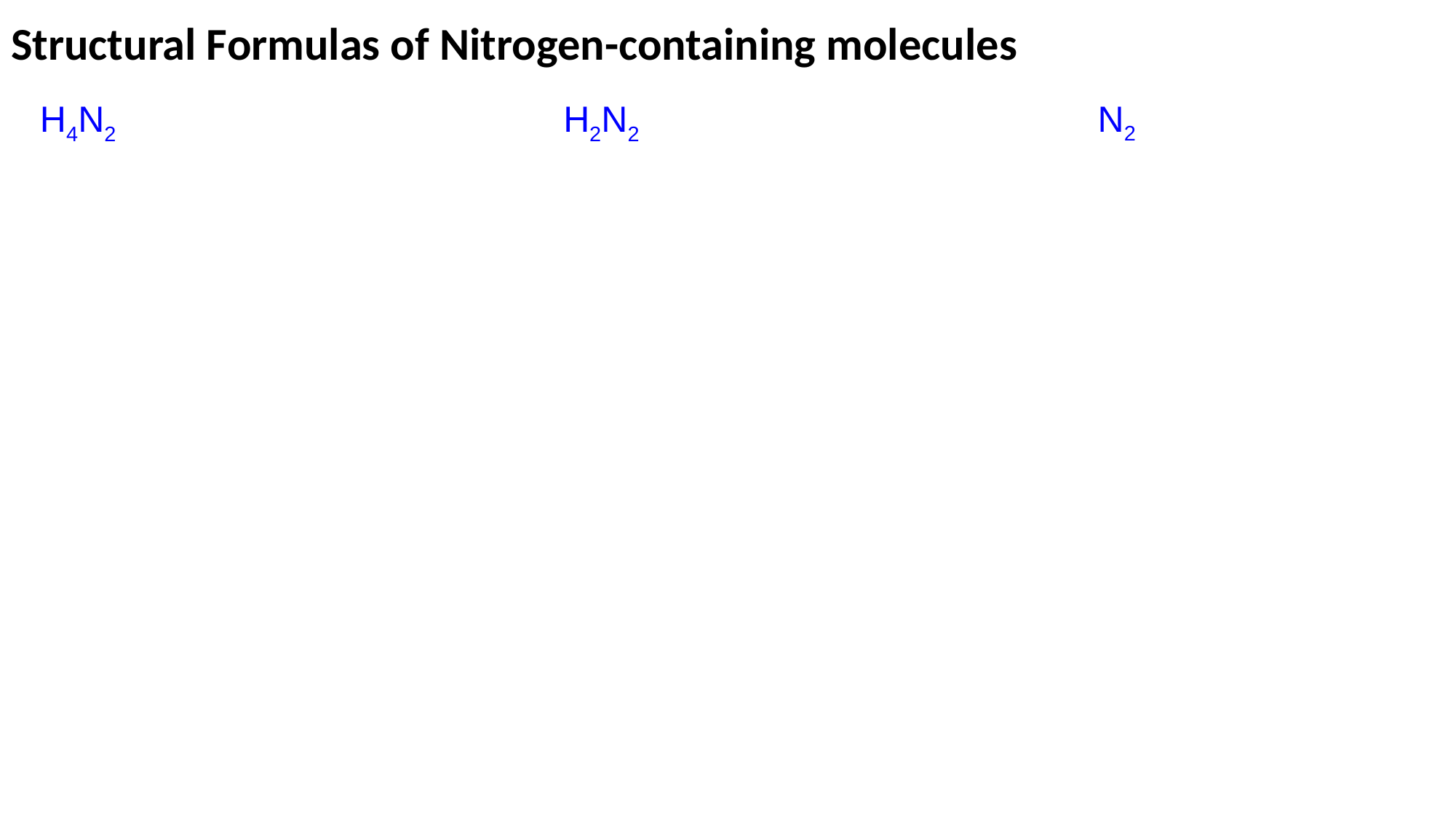

# Structural Formulas of Nitrogen-containing molecules
N2
H2N2
H4N2